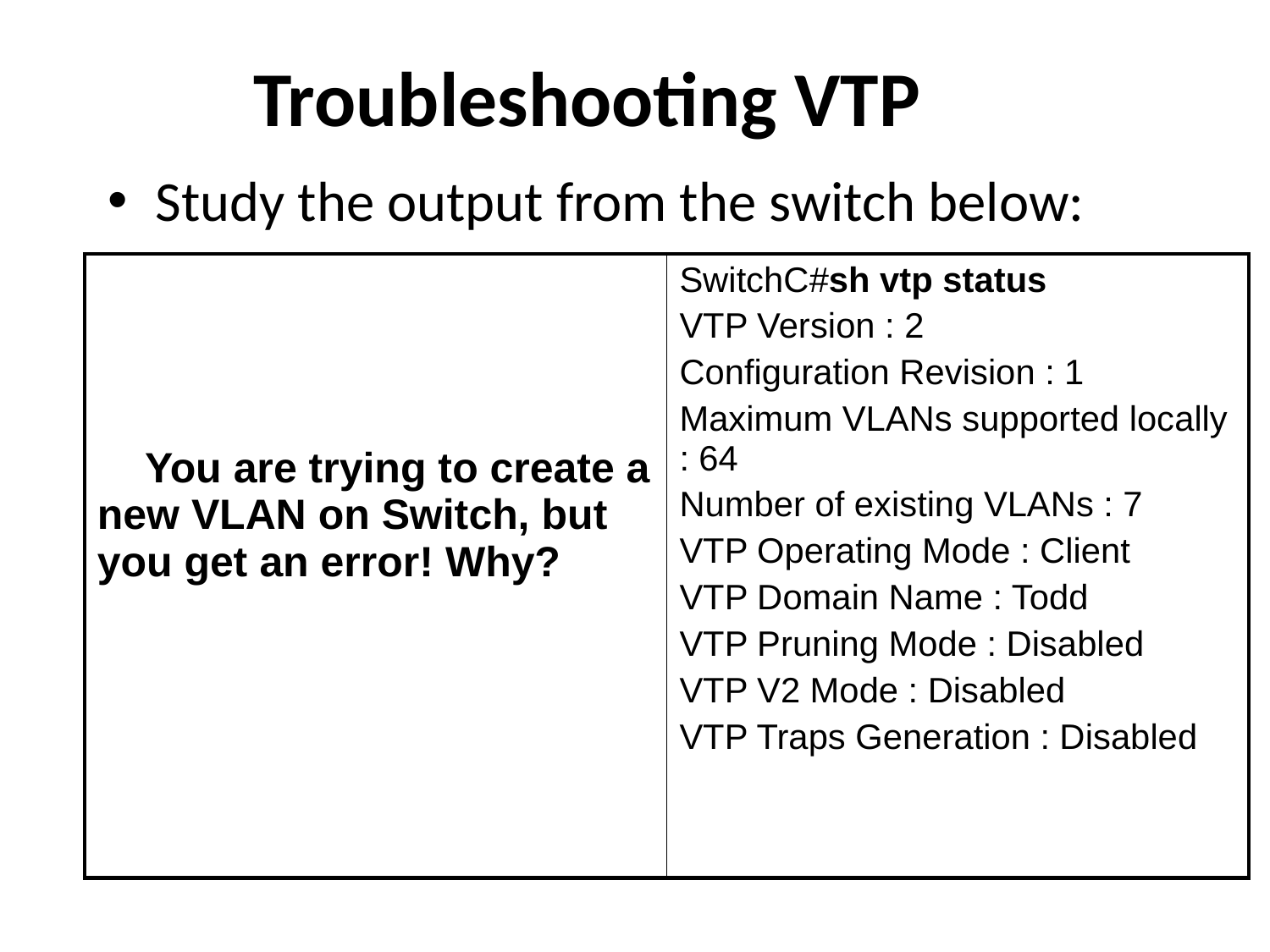

# Troubleshooting VTP
Study the output from the switch below:

| You are trying to create a new VLAN on Switch, but you get an error! Why? | SwitchC#sh vtp status VTP Version : 2 Configuration Revision : 1 Maximum VLANs supported locally : 64 Number of existing VLANs : 7 VTP Operating Mode : Client VTP Domain Name : Todd VTP Pruning Mode : Disabled VTP V2 Mode : Disabled VTP Traps Generation : Disabled |
| --- | --- |